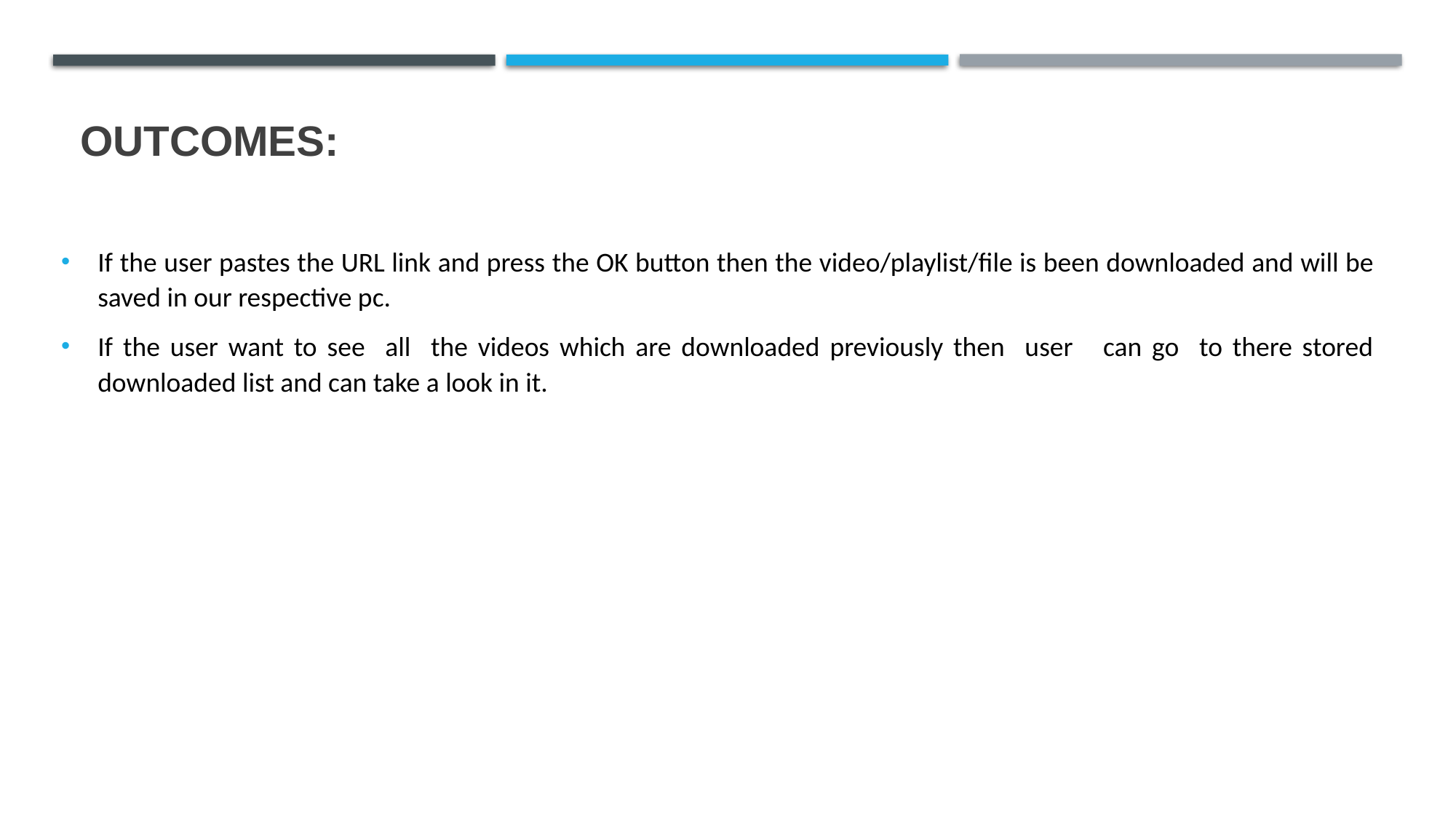

# Outcomes:
If the user pastes the URL link and press the OK button then the video/playlist/file is been downloaded and will be saved in our respective pc.
If the user want to see  all  the videos which are downloaded previously then  user   can go  to there stored downloaded list and can take a look in it.